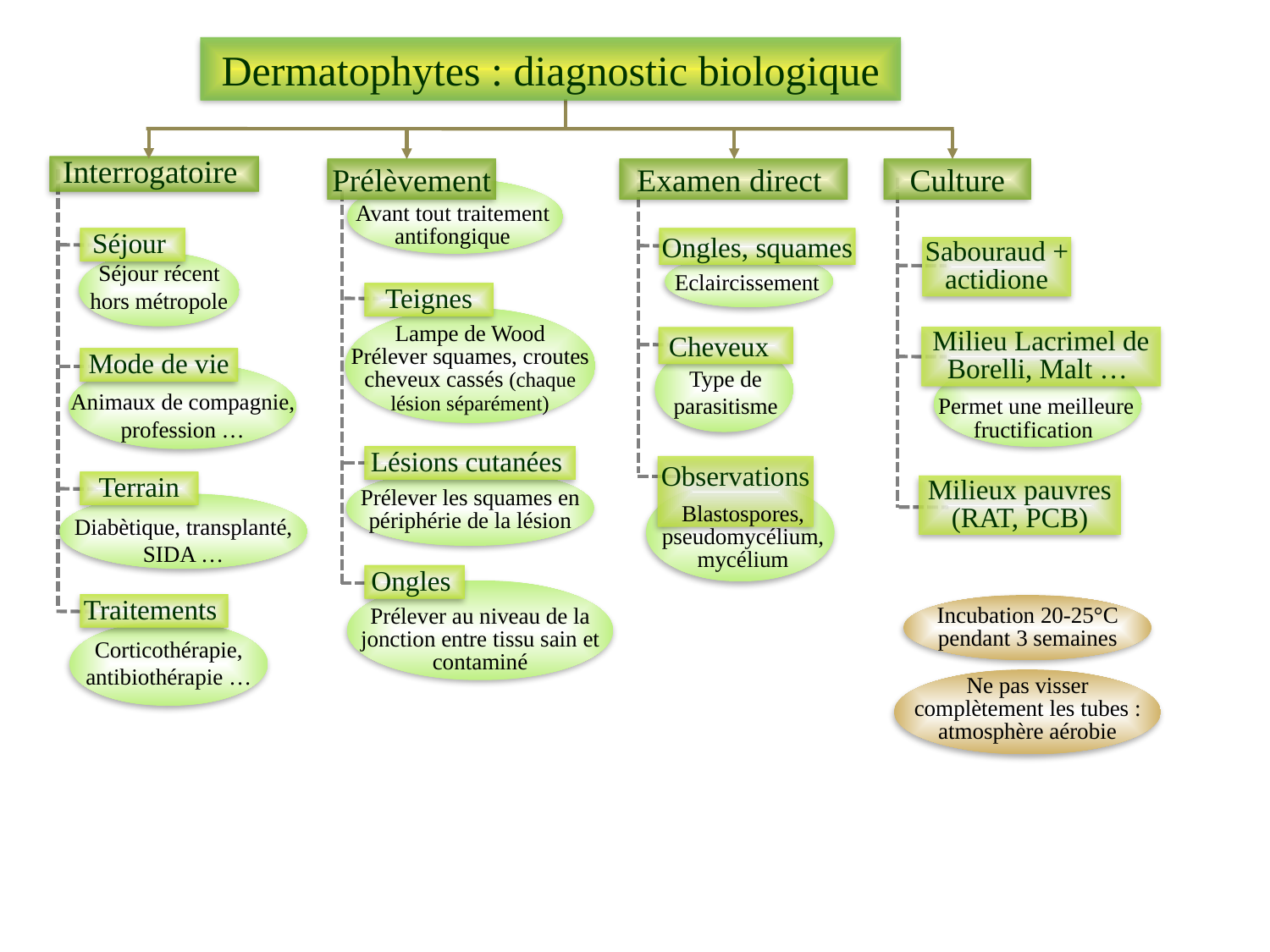

Dermatophytes : diagnostic biologique
Interrogatoire
Prélèvement
Examen direct
Culture

Avant tout traitement antifongique
Séjour
Ongles, squames
Sabouraud + actidione

Séjour récent hors métropole
Eclaircissement
Teignes

Lampe de Wood
Prélever squames, croutes cheveux cassés (chaque lésion séparément)
Milieu Lacrimel de Borelli, Malt …
Cheveux

Mode de vie

Type de parasitisme
Animaux de compagnie, profession …
Permet une meilleure fructification
Lésions cutanées
Observations

Terrain
Milieux pauvres (RAT, PCB)

Prélever les squames en périphérie de la lésion

Blastospores, pseudomycélium, mycélium
Diabètique, transplanté, SIDA …
Ongles

Traitements

Incubation 20-25°C pendant 3 semaines
Prélever au niveau de la jonction entre tissu sain et contaminé

Corticothérapie, antibiothérapie …

Ne pas visser complètement les tubes : atmosphère aérobie